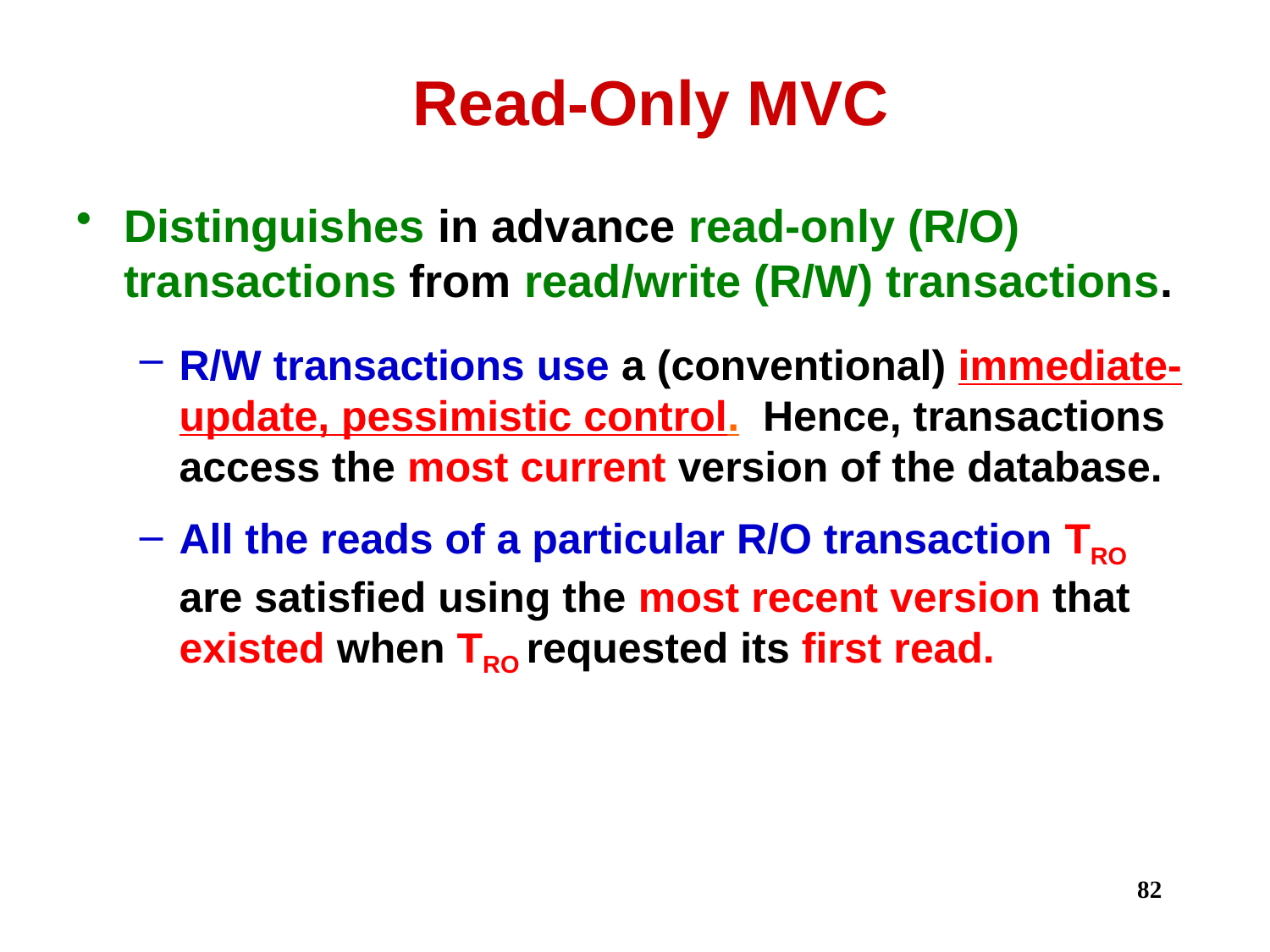

# Read-Only MVC
Distinguishes in advance read-only (R/O) transactions from read/write (R/W) transactions.
R/W transactions use a (conventional) immediate-update, pessimistic control.  Hence, transactions access the most current version of the database.
All the reads of a particular R/O transaction TRO  are satisfied using the most recent version that existed when TRO requested its first read.
82